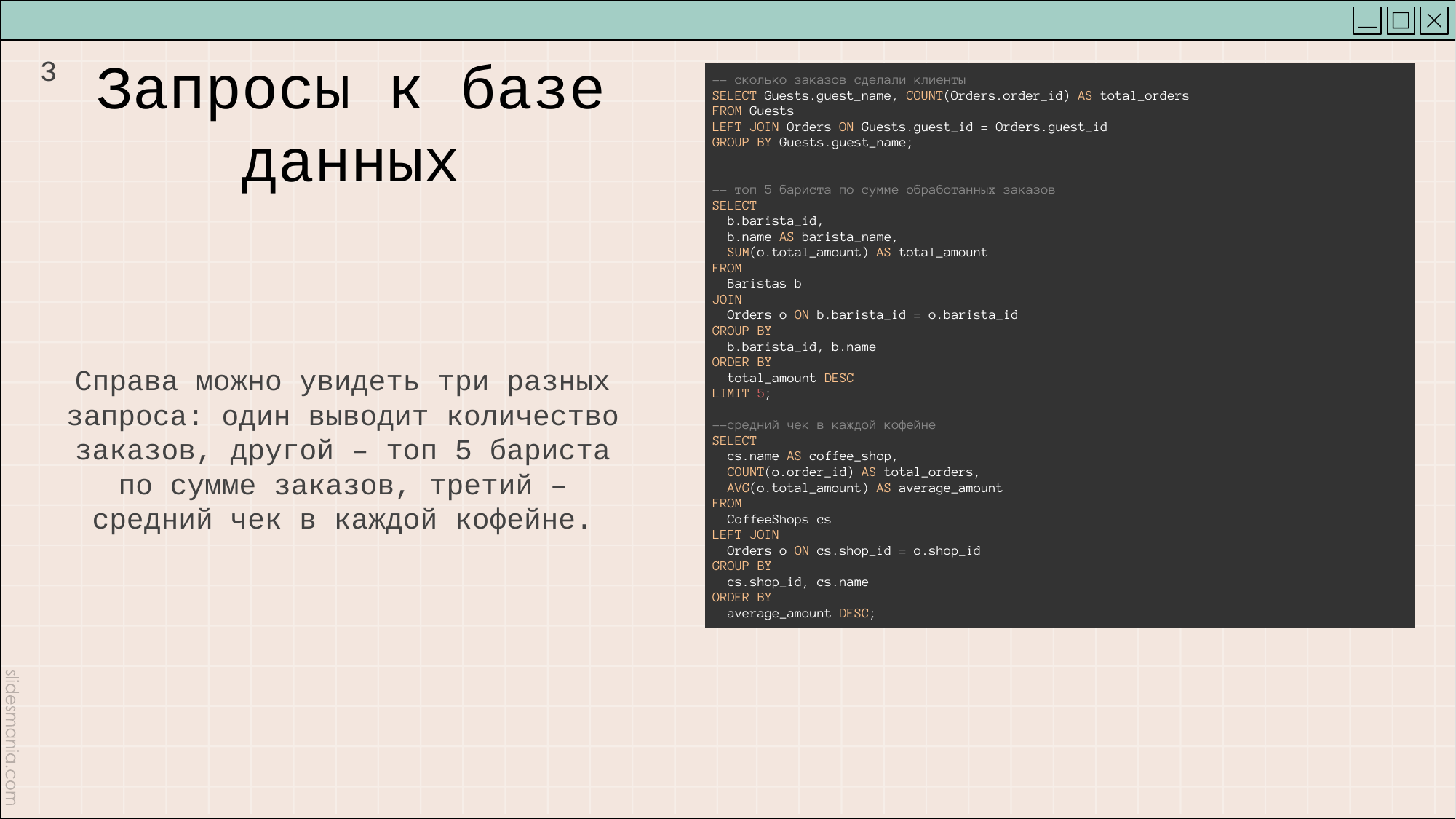

3
| -- сколько заказов сделали клиенты SELECT Guests.guest\_name, COUNT(Orders.order\_id) AS total\_orders FROM Guests LEFT JOIN Orders ON Guests.guest\_id = Orders.guest\_id GROUP BY Guests.guest\_name; -- топ 5 бариста по сумме обработанных заказов SELECT b.barista\_id, b.name AS barista\_name, SUM(o.total\_amount) AS total\_amount FROM Вaristas b JOIN Orders o ON b.barista\_id = o.barista\_id GROUP BY b.barista\_id, b.name ORDER BY total\_amount DESC LIMIT 5; --средний чек в каждой кофейне SELECT cs.name AS coffee\_shop, COUNT(o.order\_id) AS total\_orders, AVG(o.total\_amount) AS average\_amount FROM СoffeeShops cs LEFT JOIN Orders o ON cs.shop\_id = o.shop\_id GROUP BY cs.shop\_id, cs.name ORDER BY average\_amount DESC; |
| --- |
# Запросы к базе данных
Справа можно увидеть три разных запроса: один выводит количество заказов, другой – топ 5 бариста по сумме заказов, третий – средний чек в каждой кофейне.